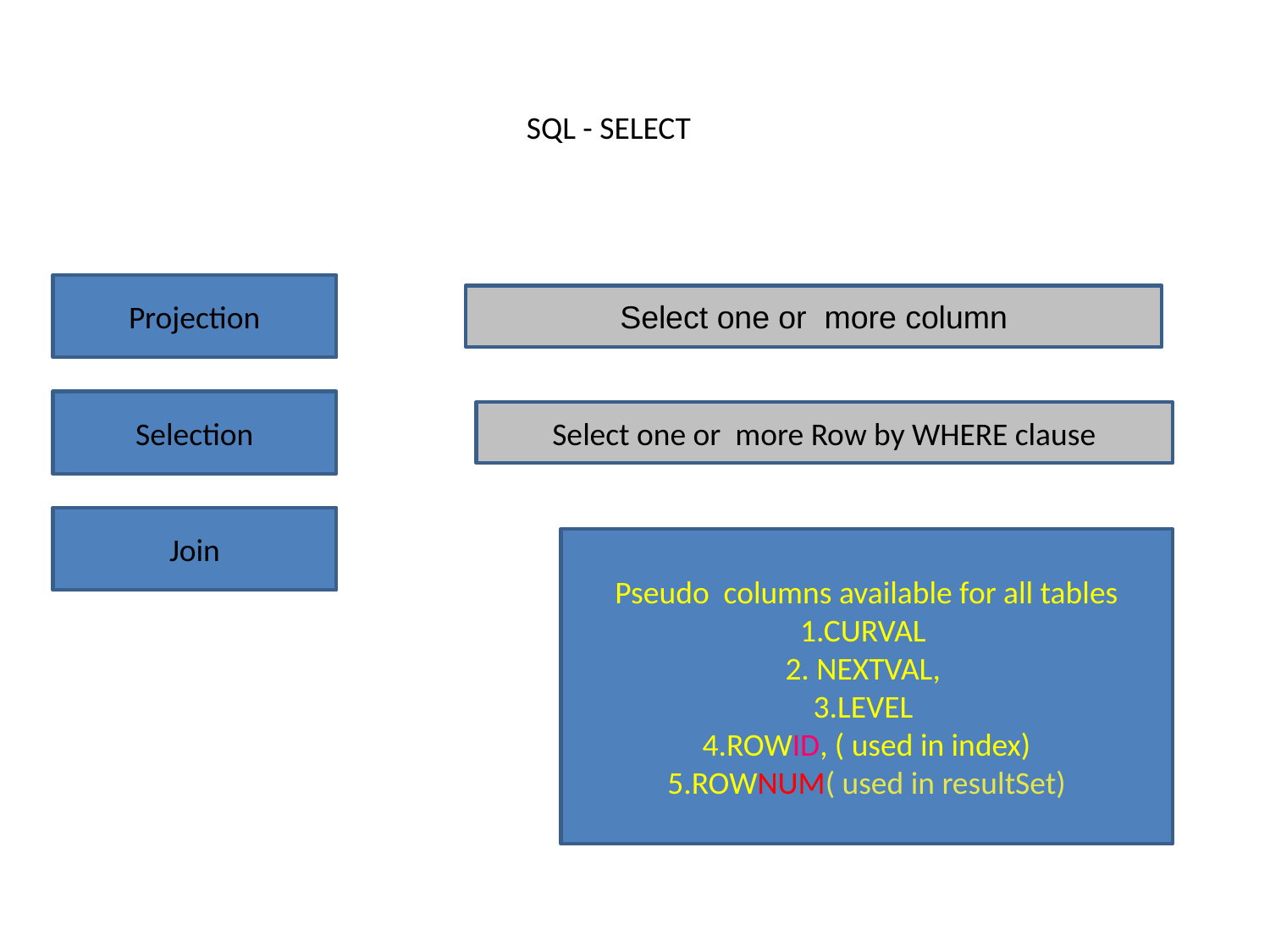

SQL - SELECT
Projection
Select one or  more column
Selection
Select one or  more Row by WHERE clause
Join
Pseudo  columns available for all tables 1.CURVAL
2. NEXTVAL,
3.LEVEL
4.ROWID, ( used in index)
5.ROWNUM( used in resultSet)